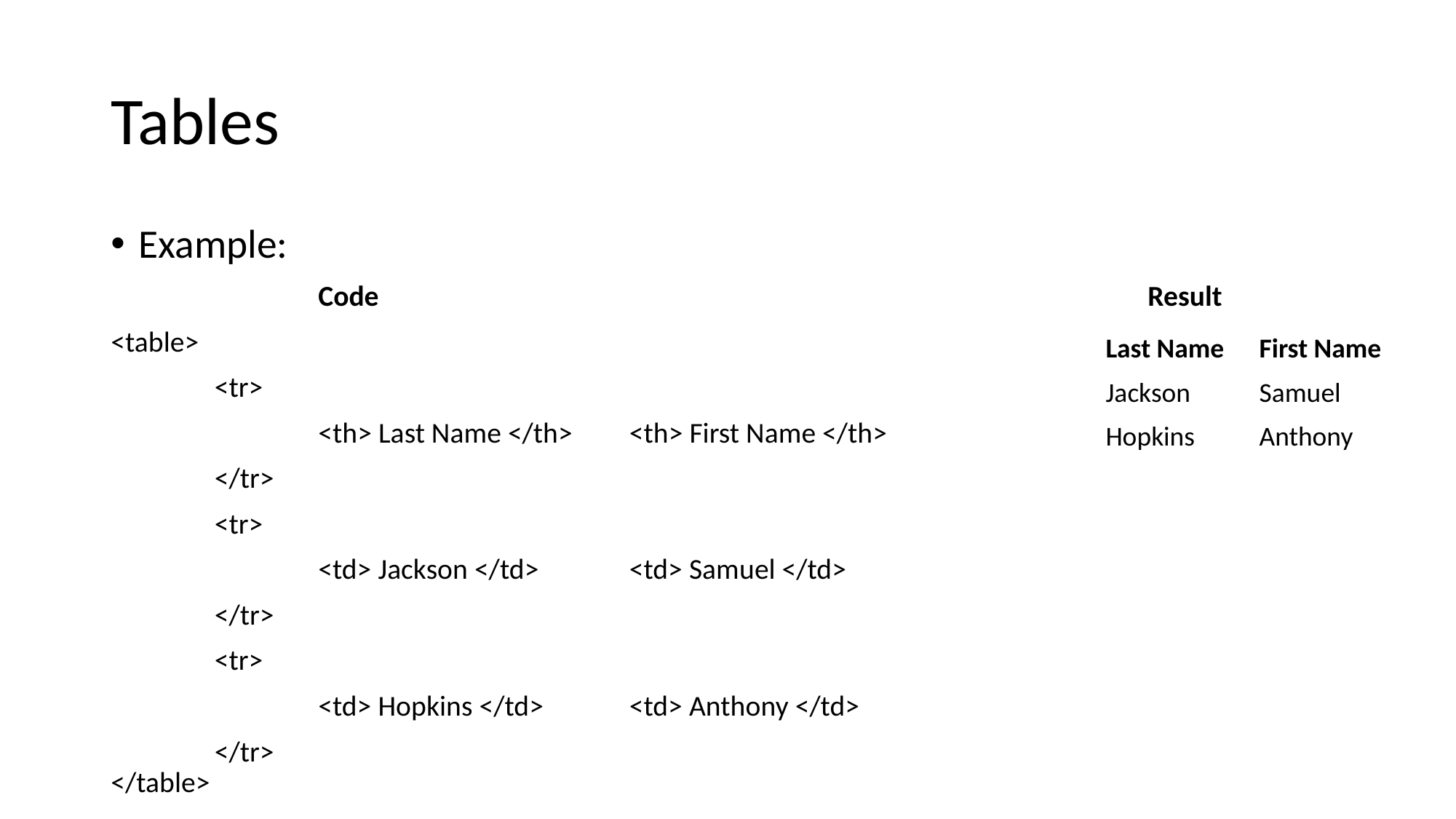

# Tables
Example:
		Code								Result
<table>
	<tr>
		<th> Last Name </th> 	<th> First Name </th>
	</tr>
	<tr>
		<td> Jackson </td>	<td> Samuel </td>
	</tr>
	<tr>
		<td> Hopkins </td>	<td> Anthony </td>
	</tr>
</table>
| Last Name | First Name |
| --- | --- |
| Jackson | Samuel |
| Hopkins | Anthony |